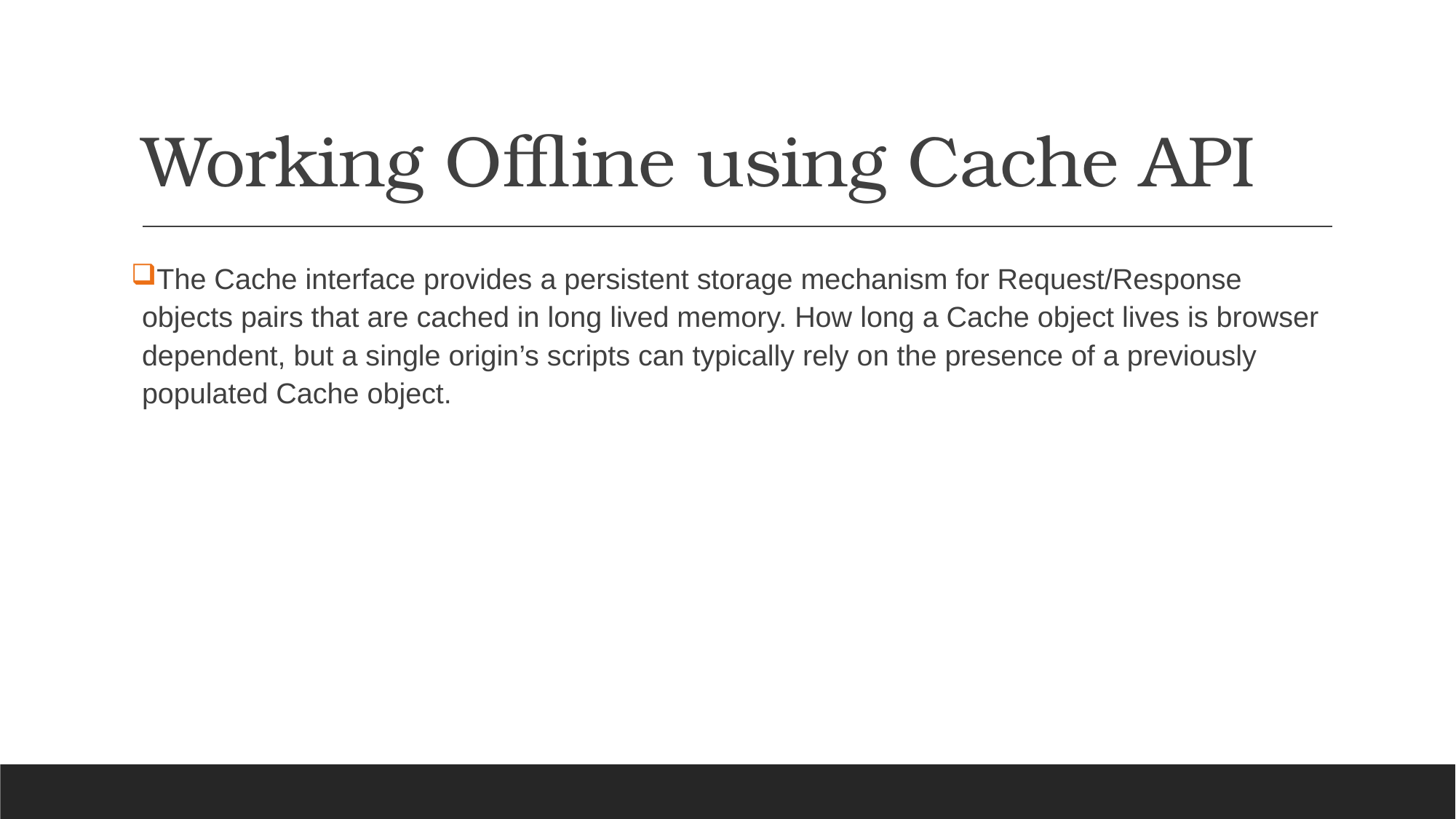

# Working Offline using Cache API
The Cache interface provides a persistent storage mechanism for Request/Response objects pairs that are cached in long lived memory. How long a Cache object lives is browser dependent, but a single origin’s scripts can typically rely on the presence of a previously populated Cache object.